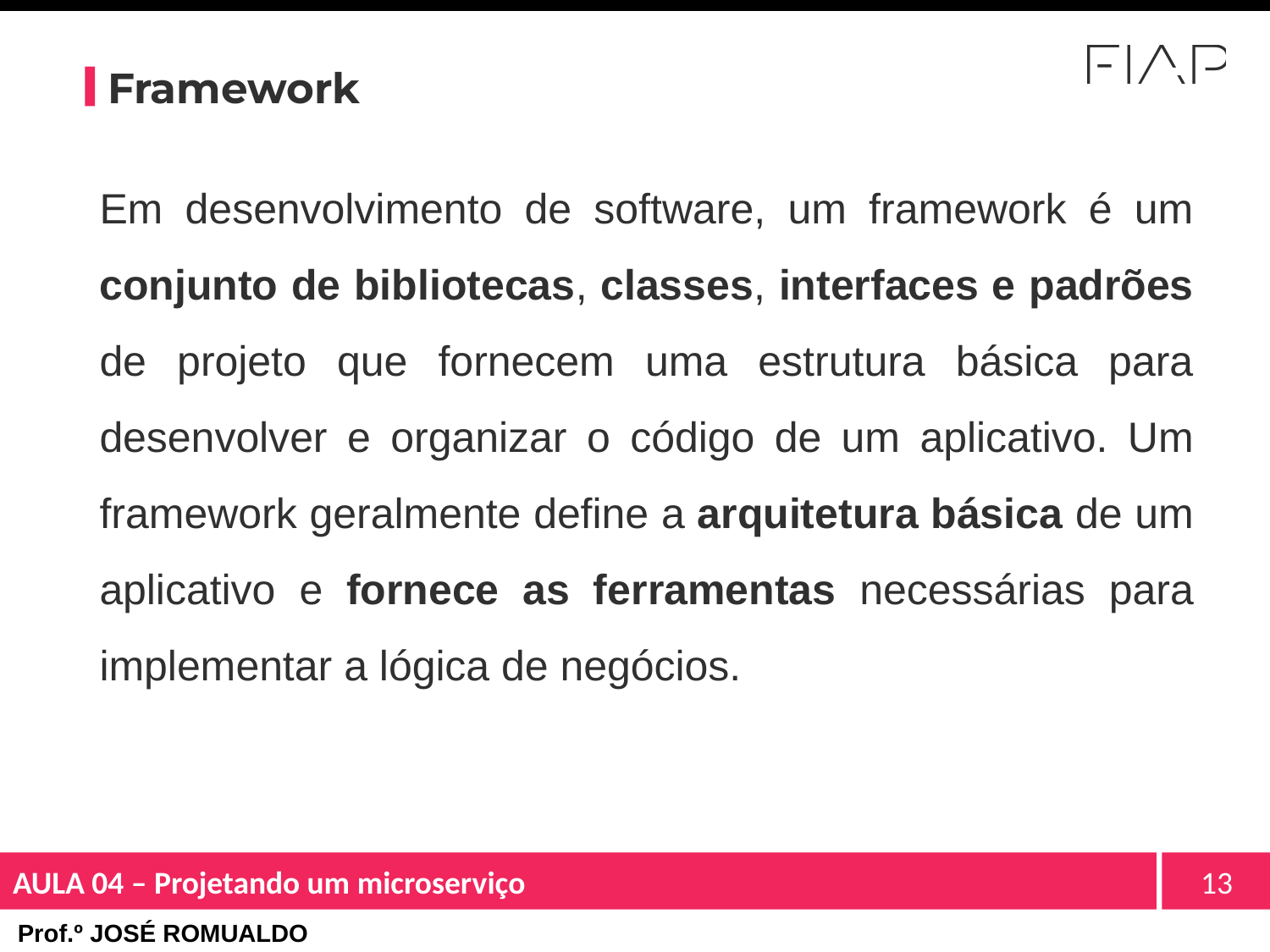

# Framework
Em desenvolvimento de software, um framework é um conjunto de bibliotecas, classes, interfaces e padrões de projeto que fornecem uma estrutura básica para desenvolver e organizar o código de um aplicativo. Um framework geralmente define a arquitetura básica de um aplicativo e fornece as ferramentas necessárias para implementar a lógica de negócios.